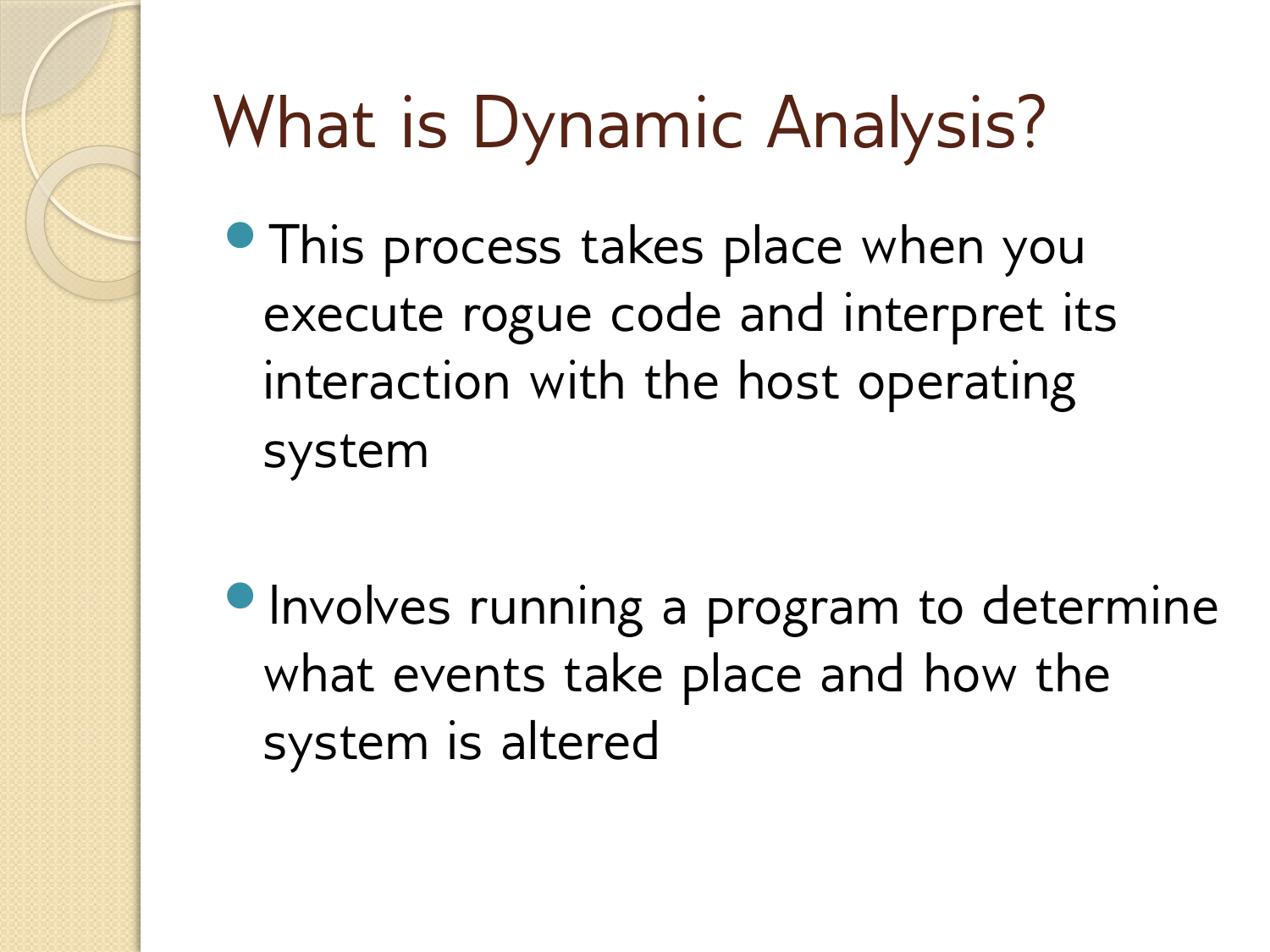

# What is Dynamic Analysis?
This process takes place when you execute rogue code and interpret its interaction with the host operating system

Involves running a program to determine what events take place and how the system is altered